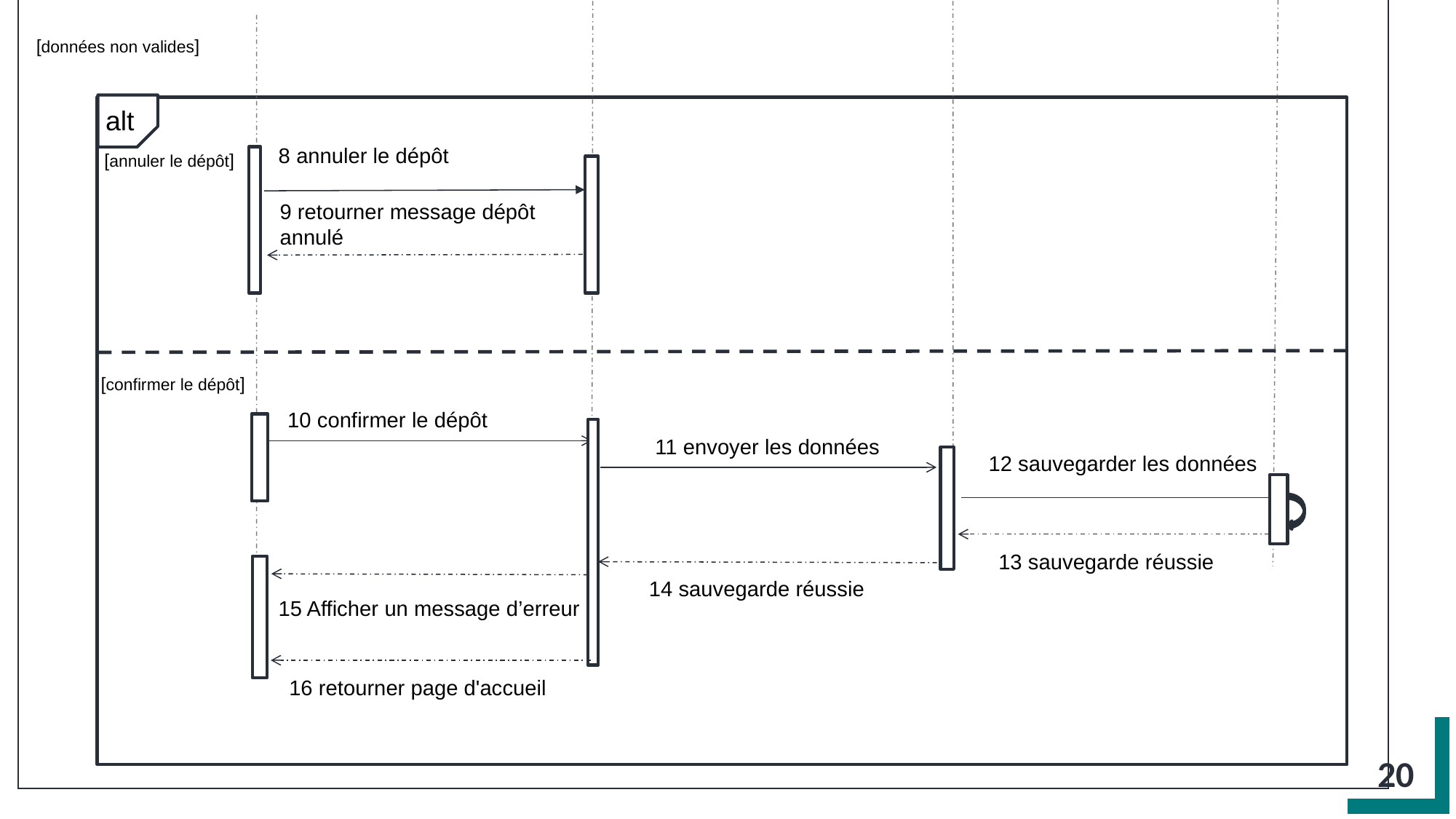

[données non valides]

alt
8 annuler le dépôt
[annuler le dépôt]

9 retourner message dépôt annulé
[confirmer le dépôt]
10 confirmer le dépôt

11 envoyer les données
12 sauvegarder les données

13 sauvegarde réussie

14 sauvegarde réussie
15 Afficher un message d’erreur
16 retourner page d'accueil

20